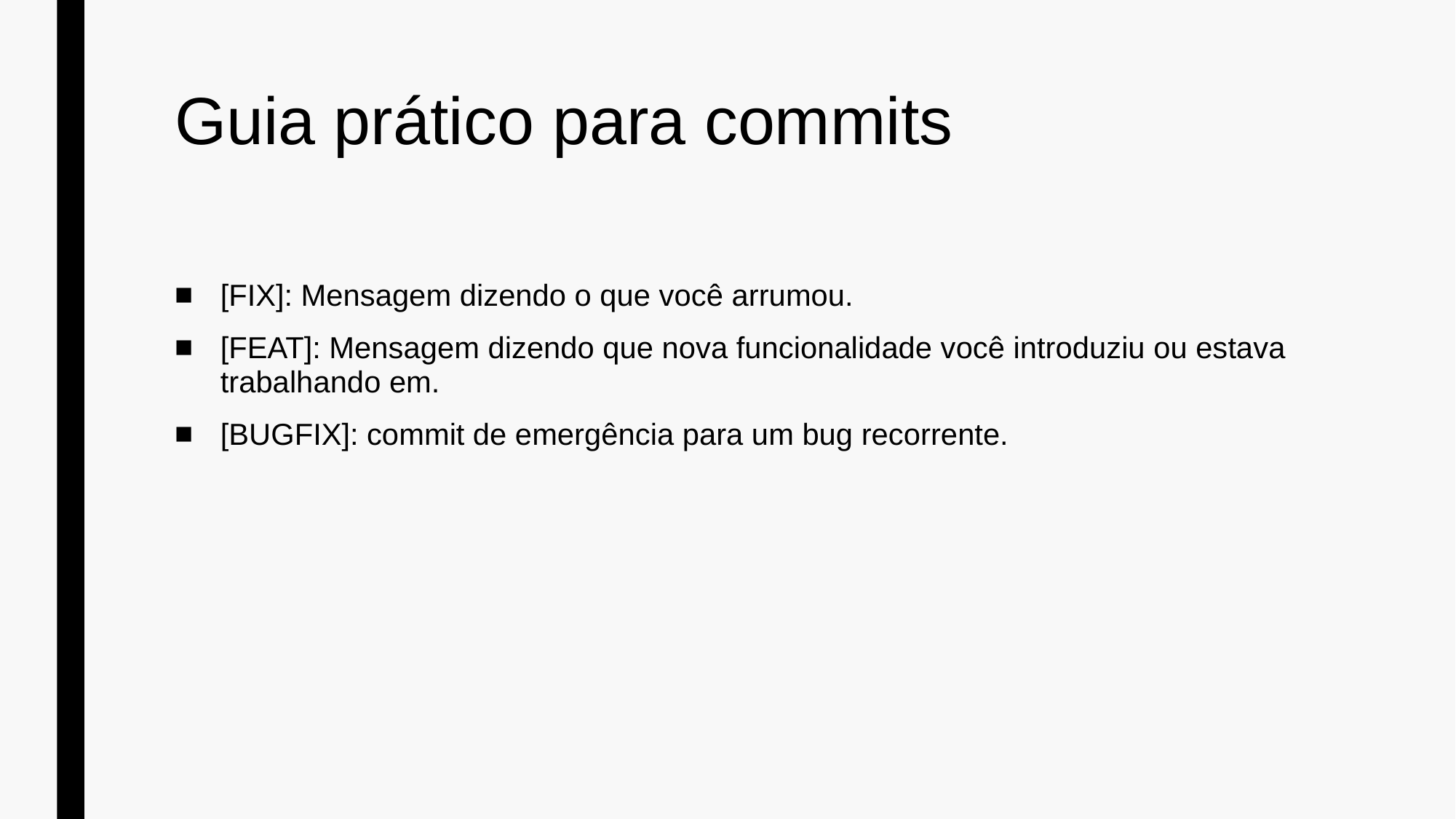

# Guia prático para commits
[FIX]: Mensagem dizendo o que você arrumou.
[FEAT]: Mensagem dizendo que nova funcionalidade você introduziu ou estava trabalhando em.
[BUGFIX]: commit de emergência para um bug recorrente.